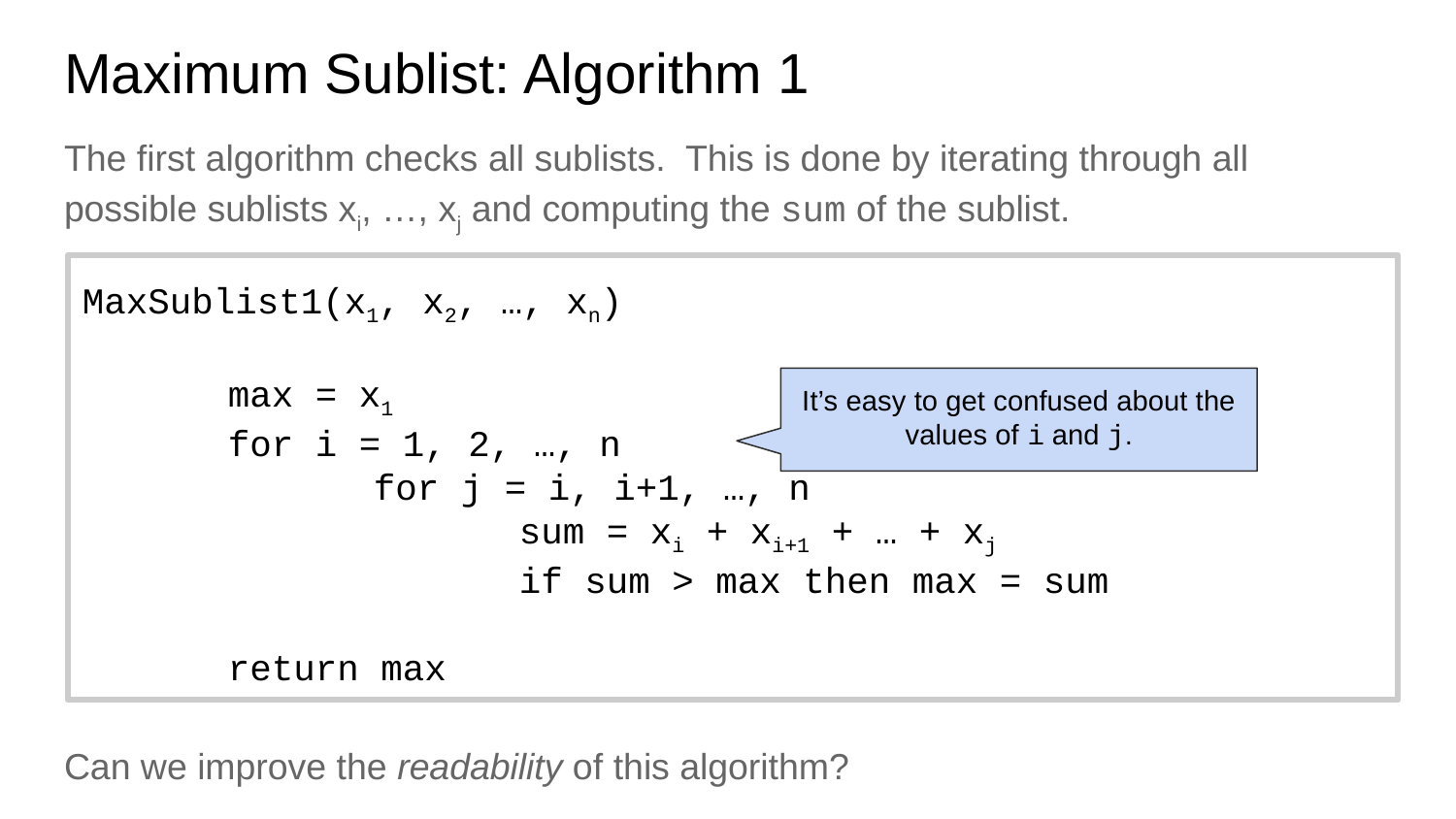

# Maximum Sublist: Algorithm 1
The first algorithm checks all sublists.  This is done by iterating through all possible sublists xi, …, xj and computing the sum of the sublist.

Can we improve the readability of this algorithm?
MaxSublist1(x1, x2, …, xn)

	max = x1
	for i = 1, 2, …, n
		for j = i, i+1, …, n
			sum = xi + xi+1 + … + xj
			if sum > max then max = sum

	return max
It’s easy to get confused about the values of i and j.